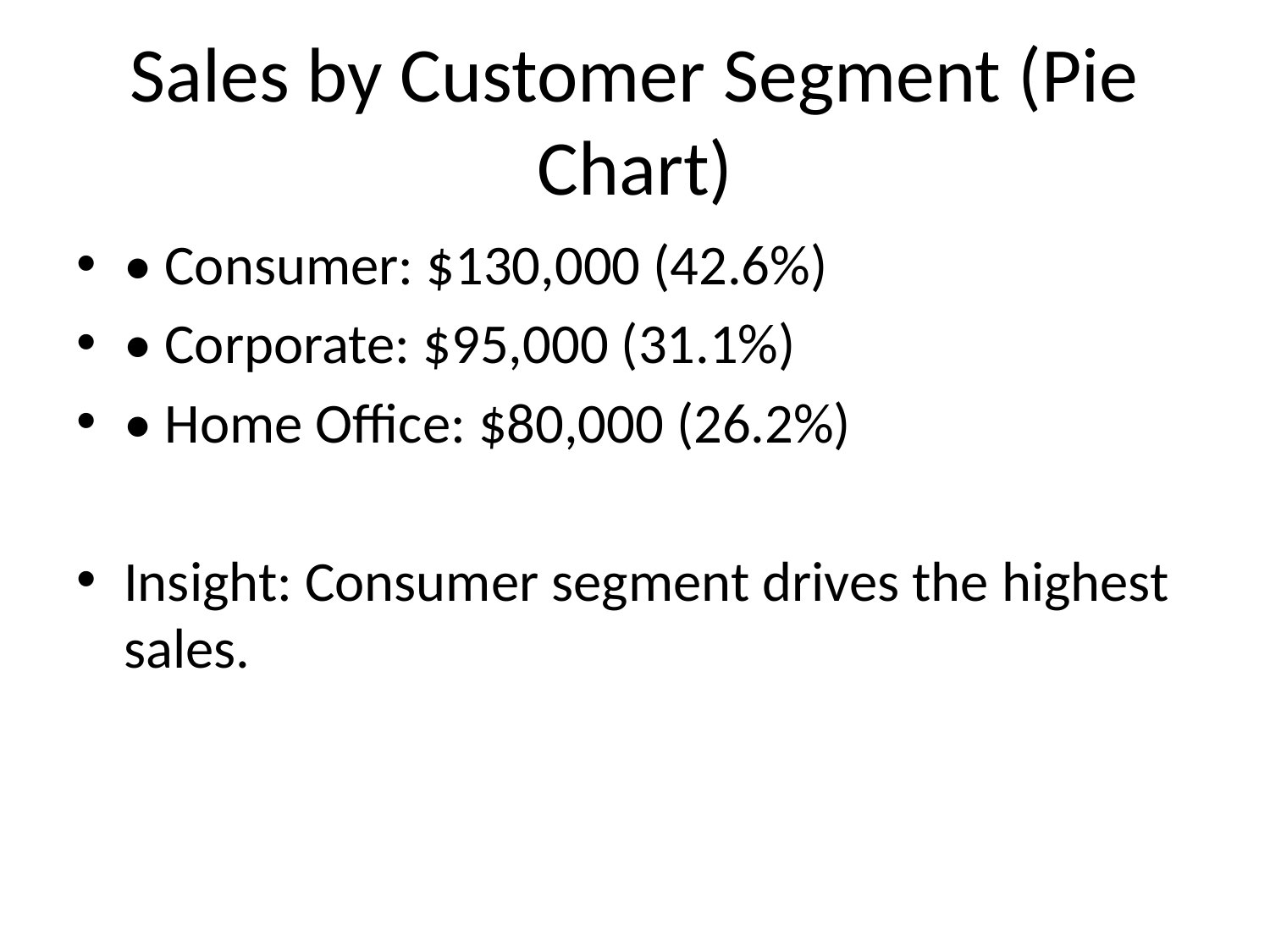

# Sales by Customer Segment (Pie Chart)
• Consumer: $130,000 (42.6%)
• Corporate: $95,000 (31.1%)
• Home Office: $80,000 (26.2%)

Insight: Consumer segment drives the highest sales.